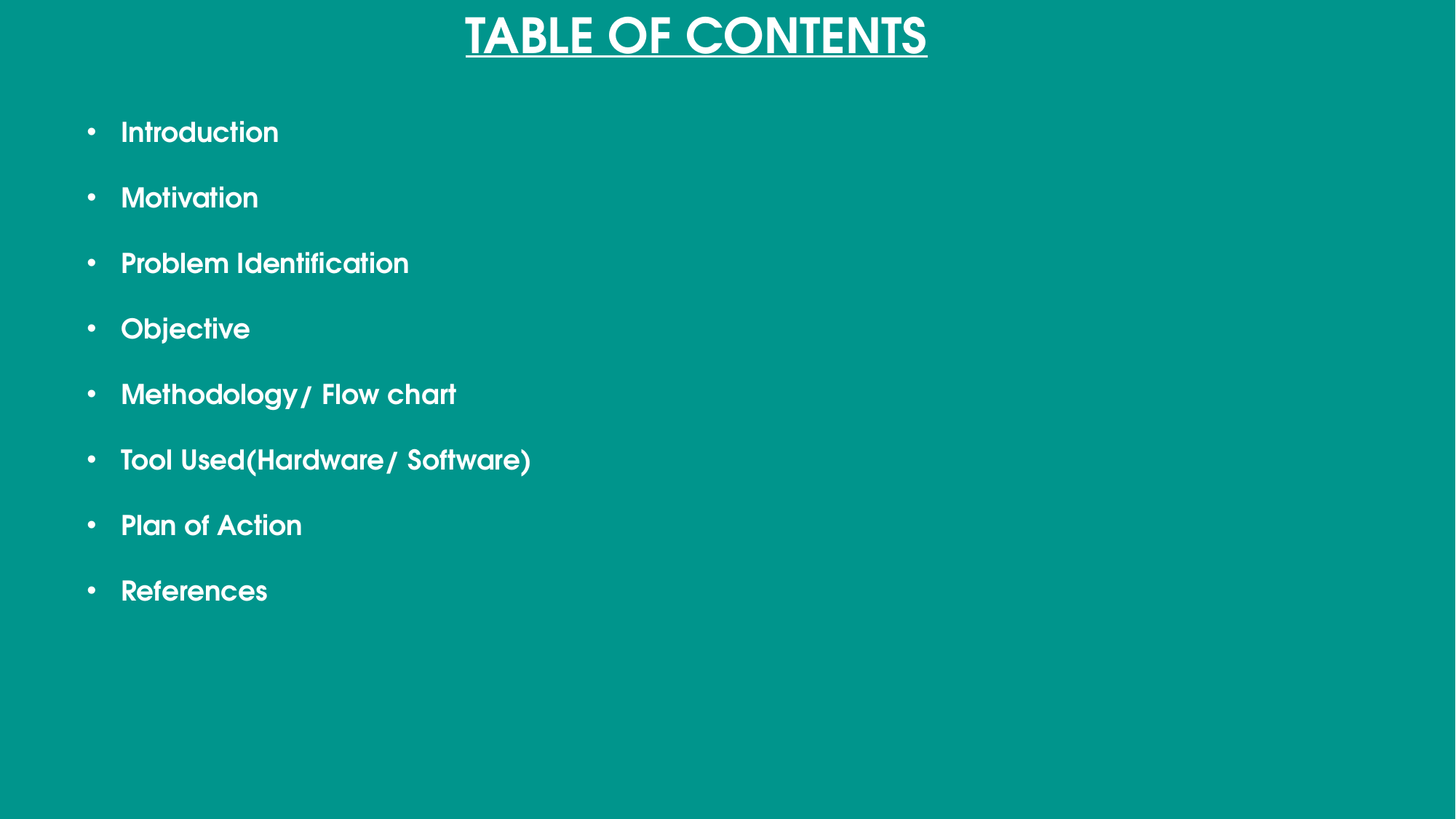

TABLE OF CONTENTS

Introduction

Motivation

Problem Identification

Objective

Methodology/ Flow chart

Tool Used(Hardware/ Software)

Plan of Action

References